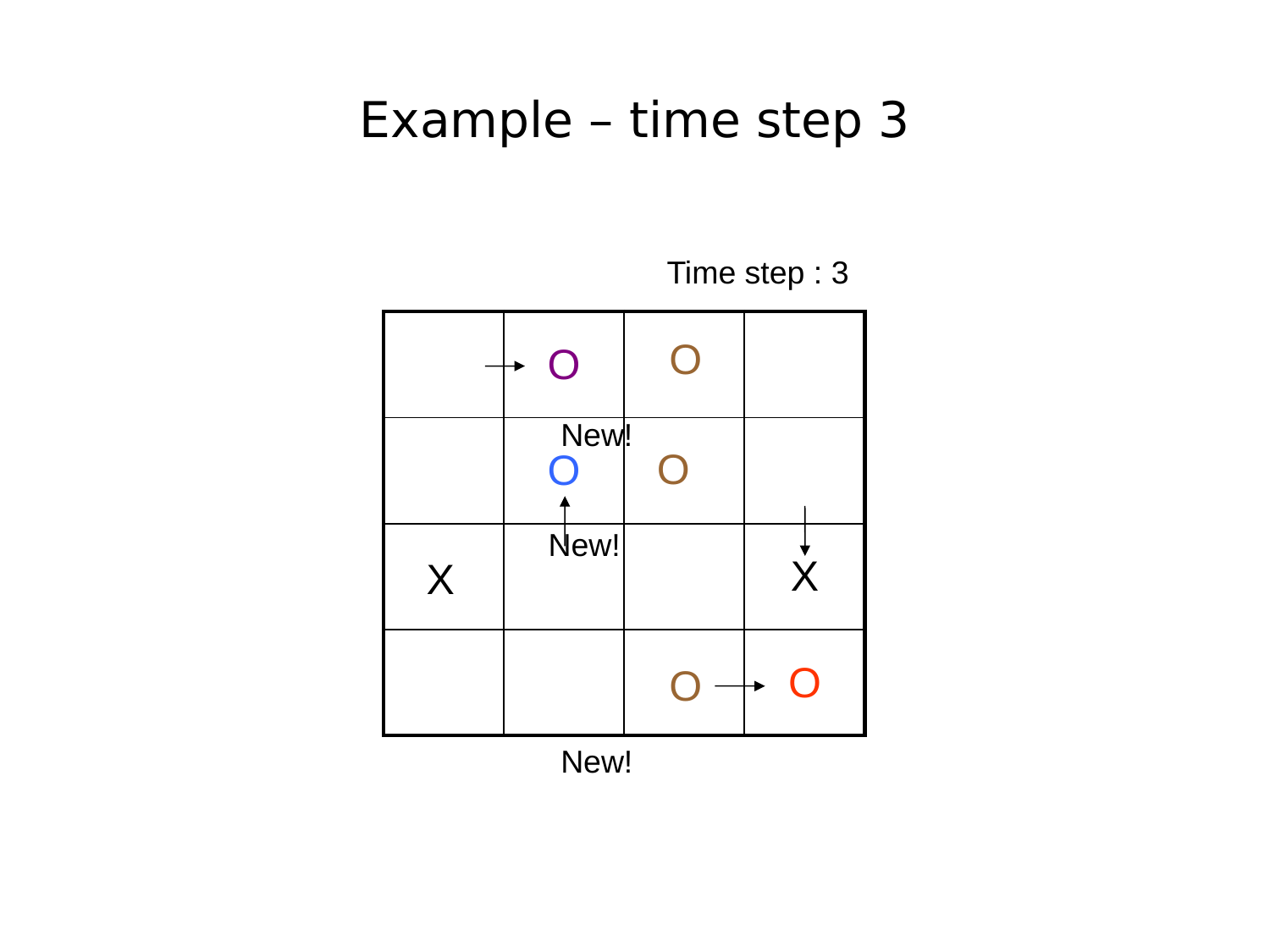

# Example – time step 3
Time step : 3
|  | O |  |  |
| --- | --- | --- | --- |
|  | O |  |  |
|  |  |  | X |
|  |  |  | O |
O

New!
O

New!
X
O

New!